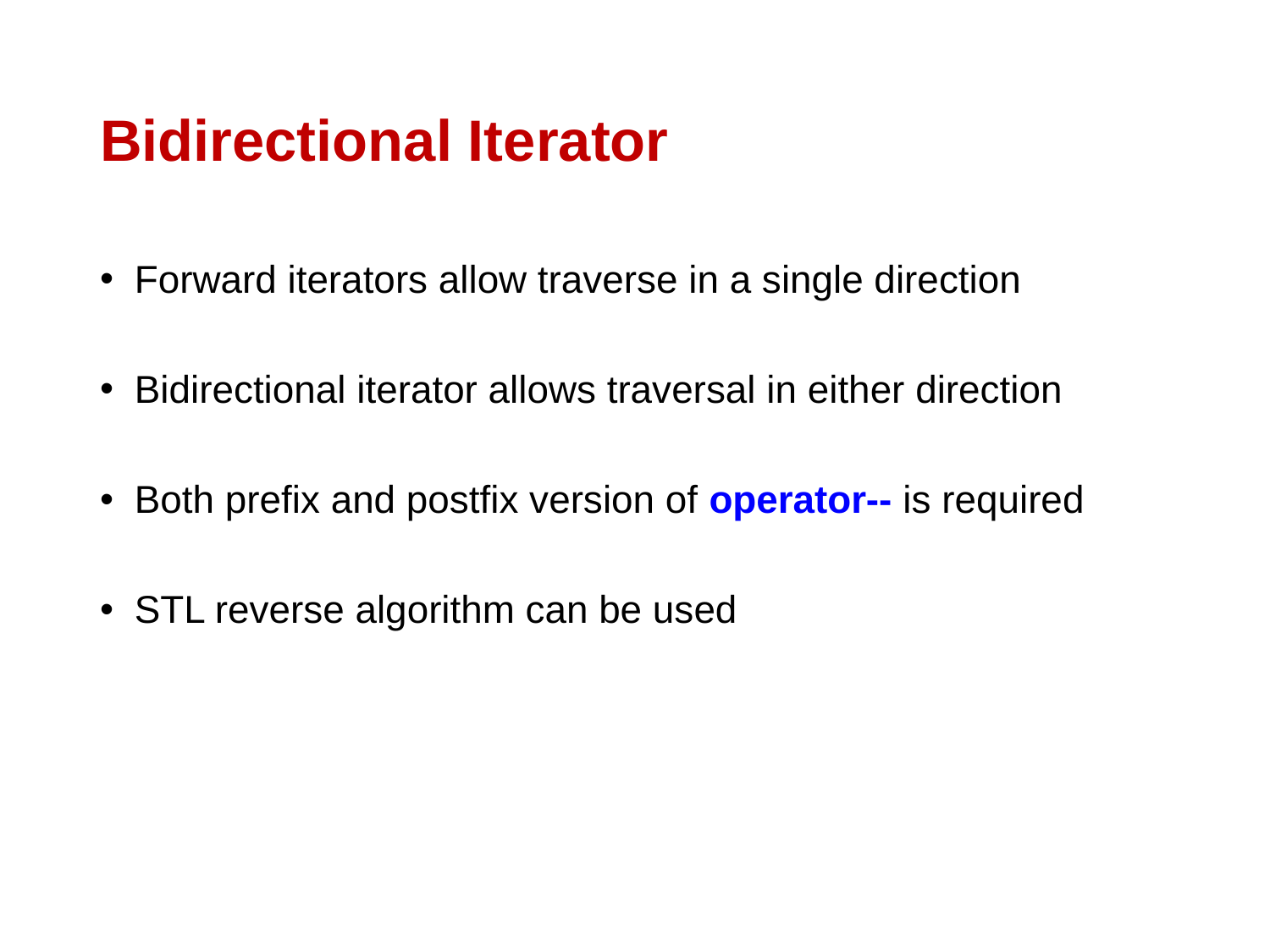

# Bidirectional Iterator
 Forward iterators allow traverse in a single direction

 Bidirectional iterator allows traversal in either direction

 Both prefix and postfix version of operator-- is required

 STL reverse algorithm can be used